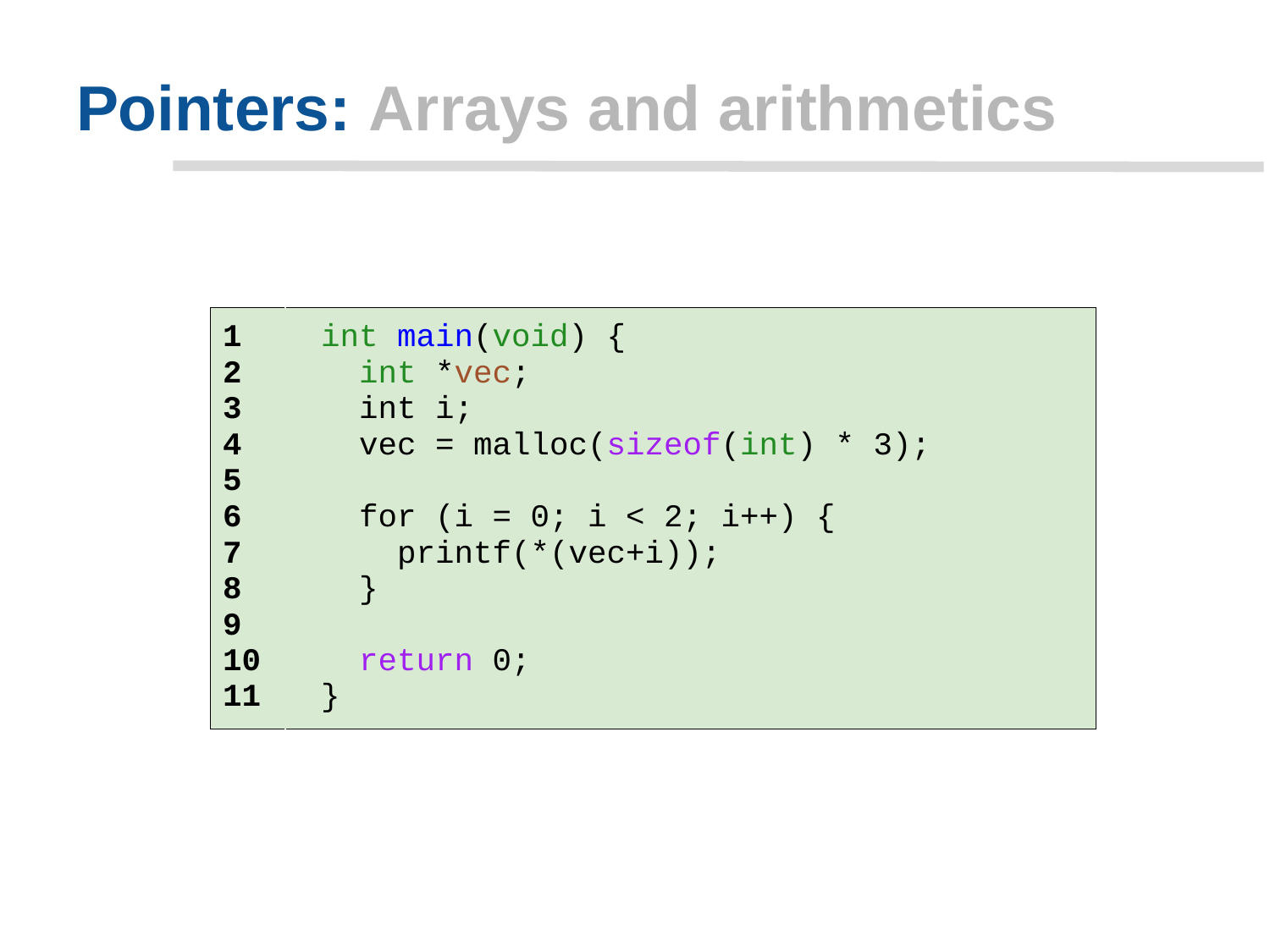

# Pointers: Arrays and arithmetics
| 1 2 3 4 5 6 7 8 9 10 11 | int main(void) { int \*vec; int i; vec = malloc(sizeof(int) \* 3); for (i = 0; i < 2; i++) { printf(\*(vec+i)); } return 0; } |
| --- | --- |